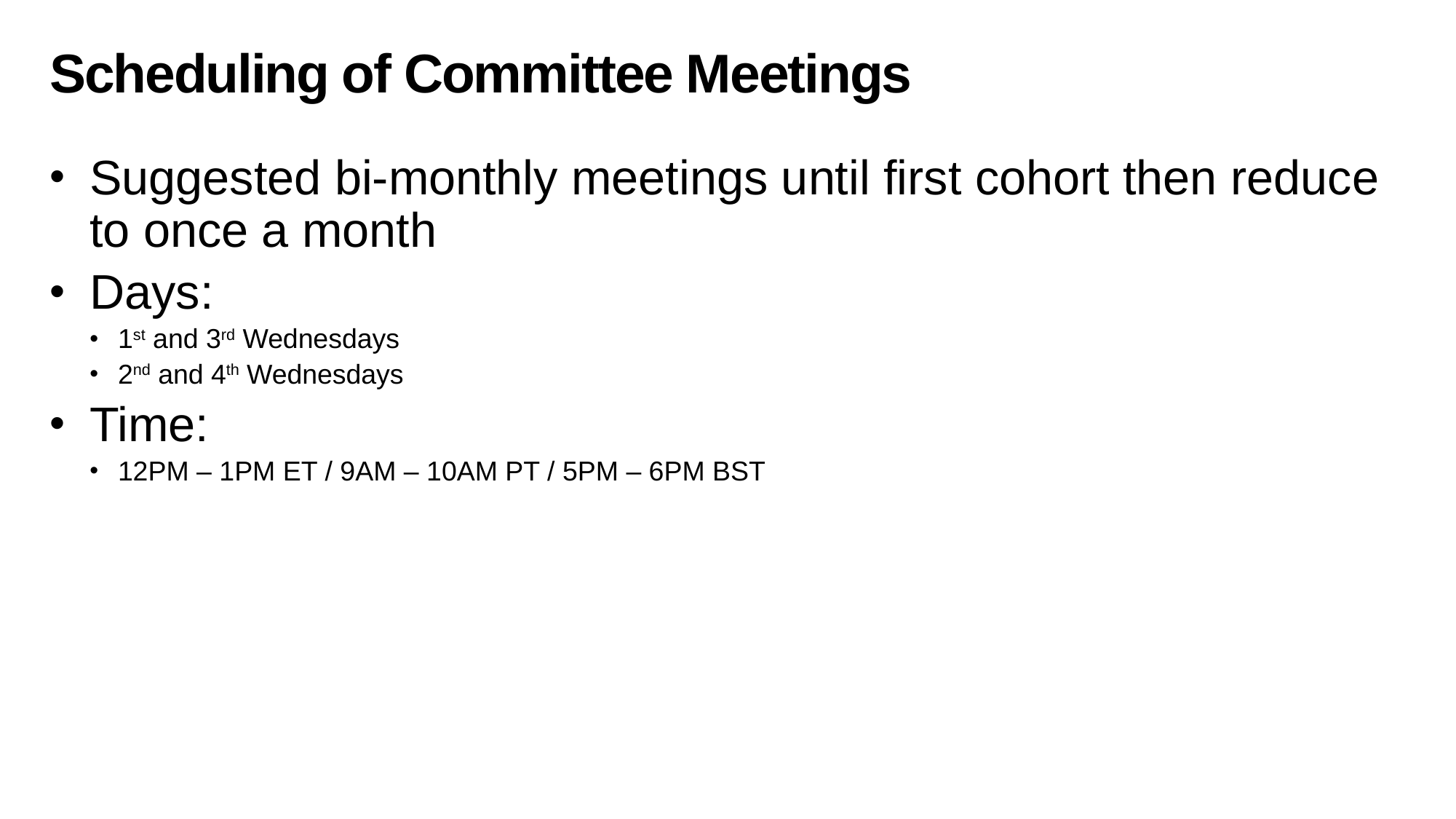

# Scheduling of Committee Meetings
Suggested bi-monthly meetings until first cohort then reduce to once a month
Days:
1st and 3rd Wednesdays
2nd and 4th Wednesdays
Time:
12PM – 1PM ET / 9AM – 10AM PT / 5PM – 6PM BST